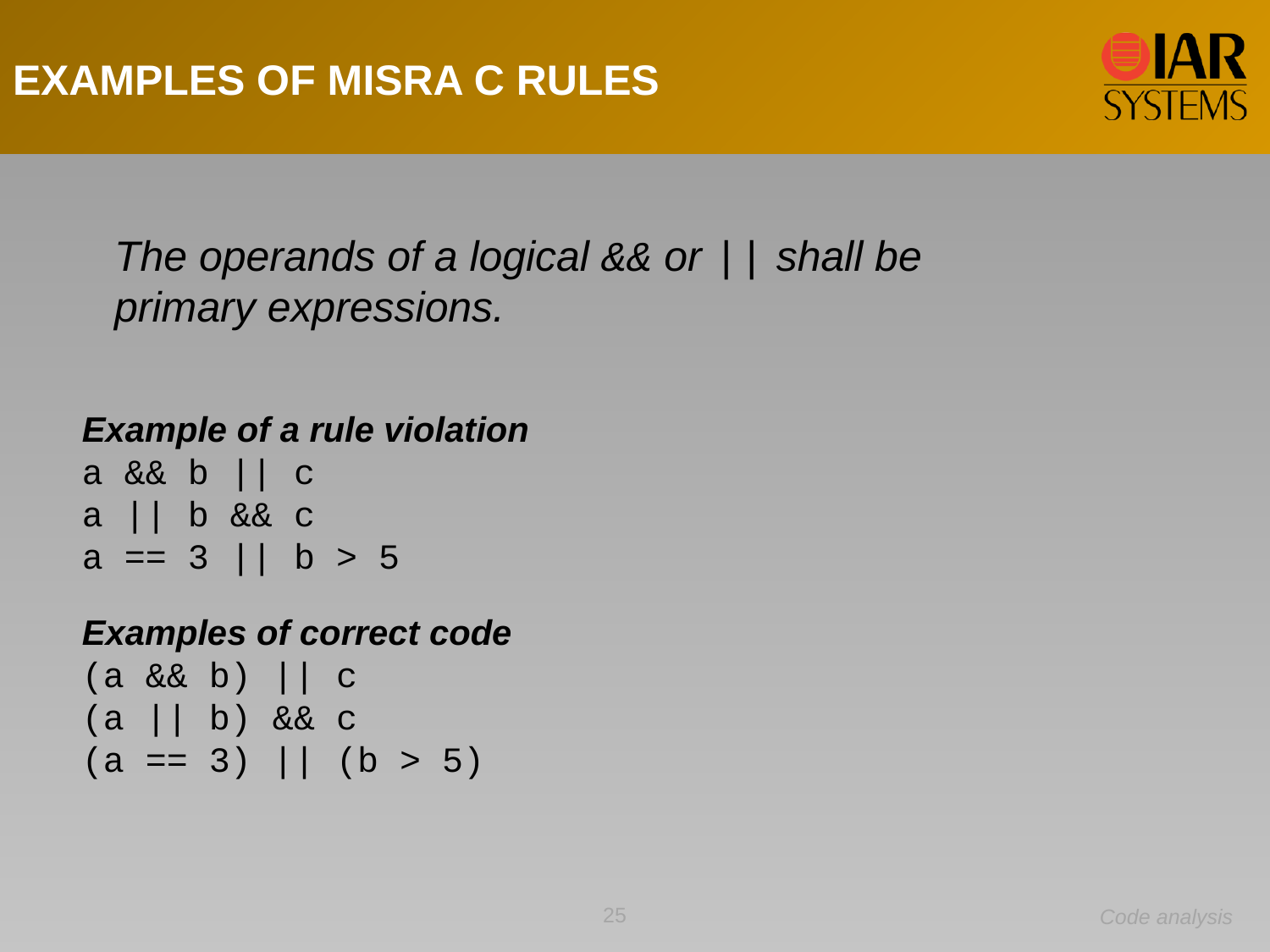

EXAMPLES OF MISRA C RULES
The operands of a logical && or || shall be primary expressions.

Example of a rule violation
a && b || c
a || b && c
a == 3 || b > 5
Examples of correct code
(a && b) || c
(a || b) && c
(a == 3) || (b > 5)
25
Code analysis